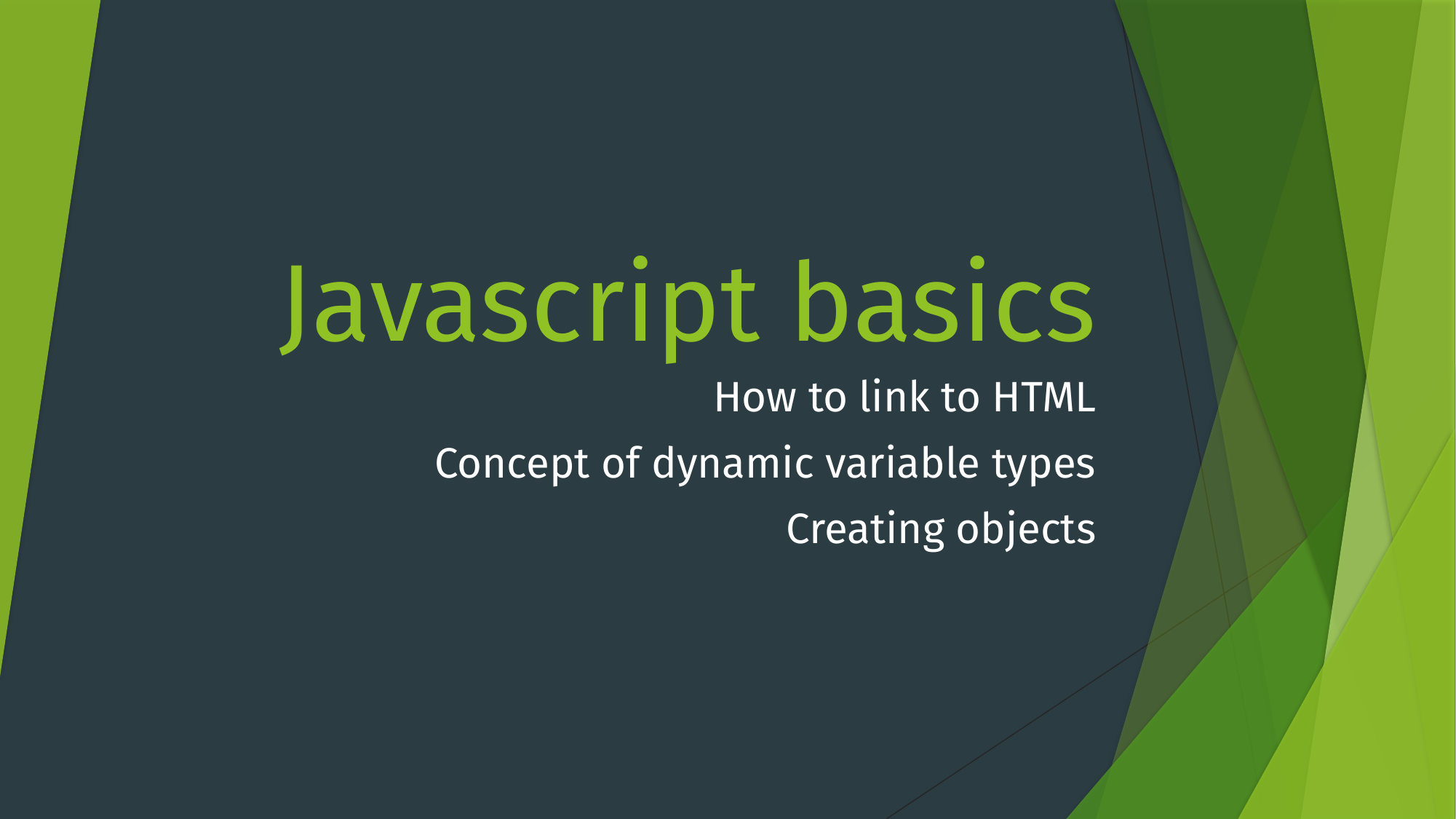

# Javascript basics
How to link to HTML
Concept of dynamic variable types
Creating objects